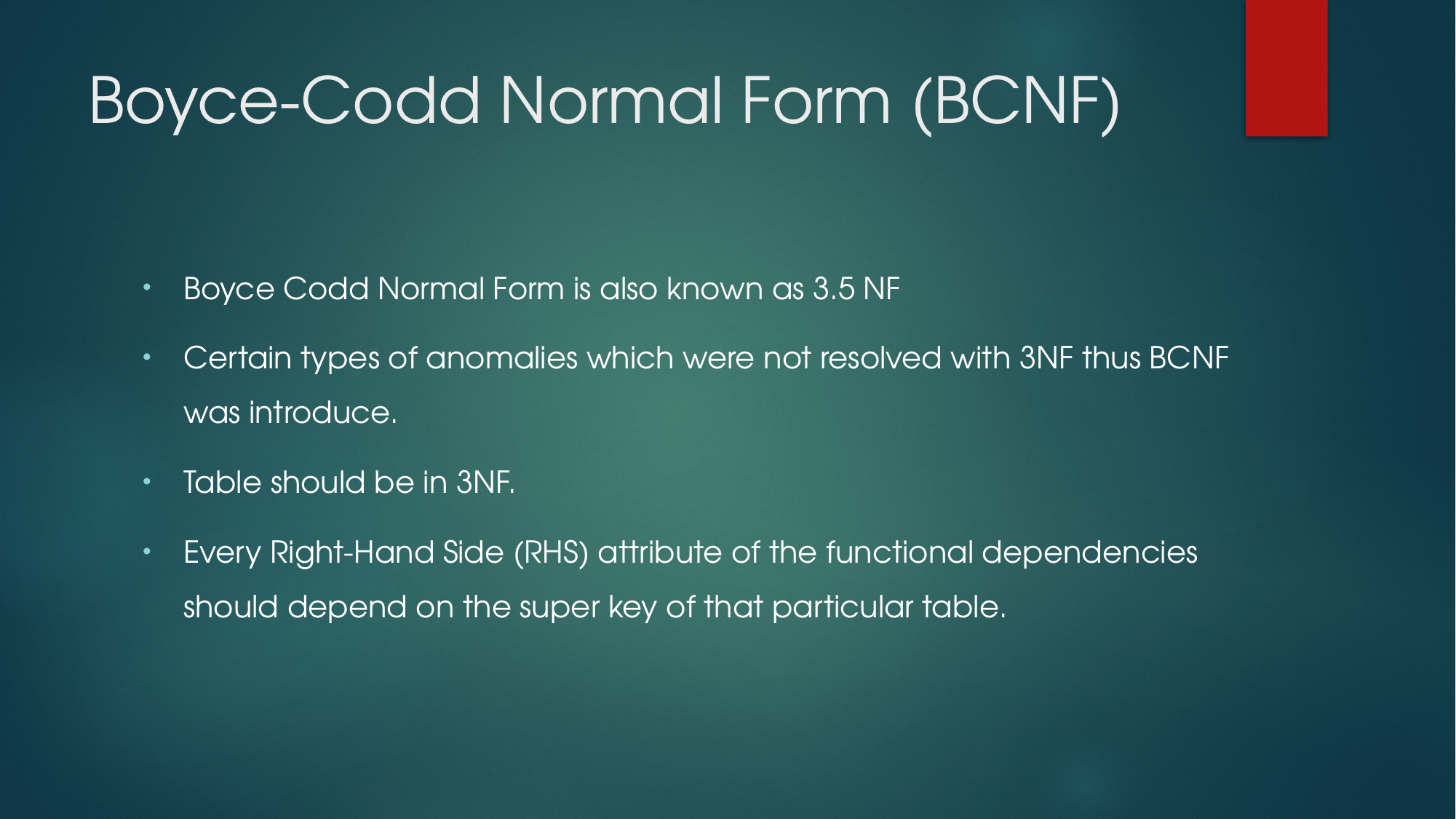

# Boyce-Codd Normal Form (BCNF)
Boyce Codd Normal Form is also known as 3.5 NF
Certain types of anomalies which were not resolved with 3NF thus BCNF was introduce.
Table should be in 3NF.
Every Right-Hand Side (RHS) attribute of the functional dependencies should depend on the super key of that particular table.